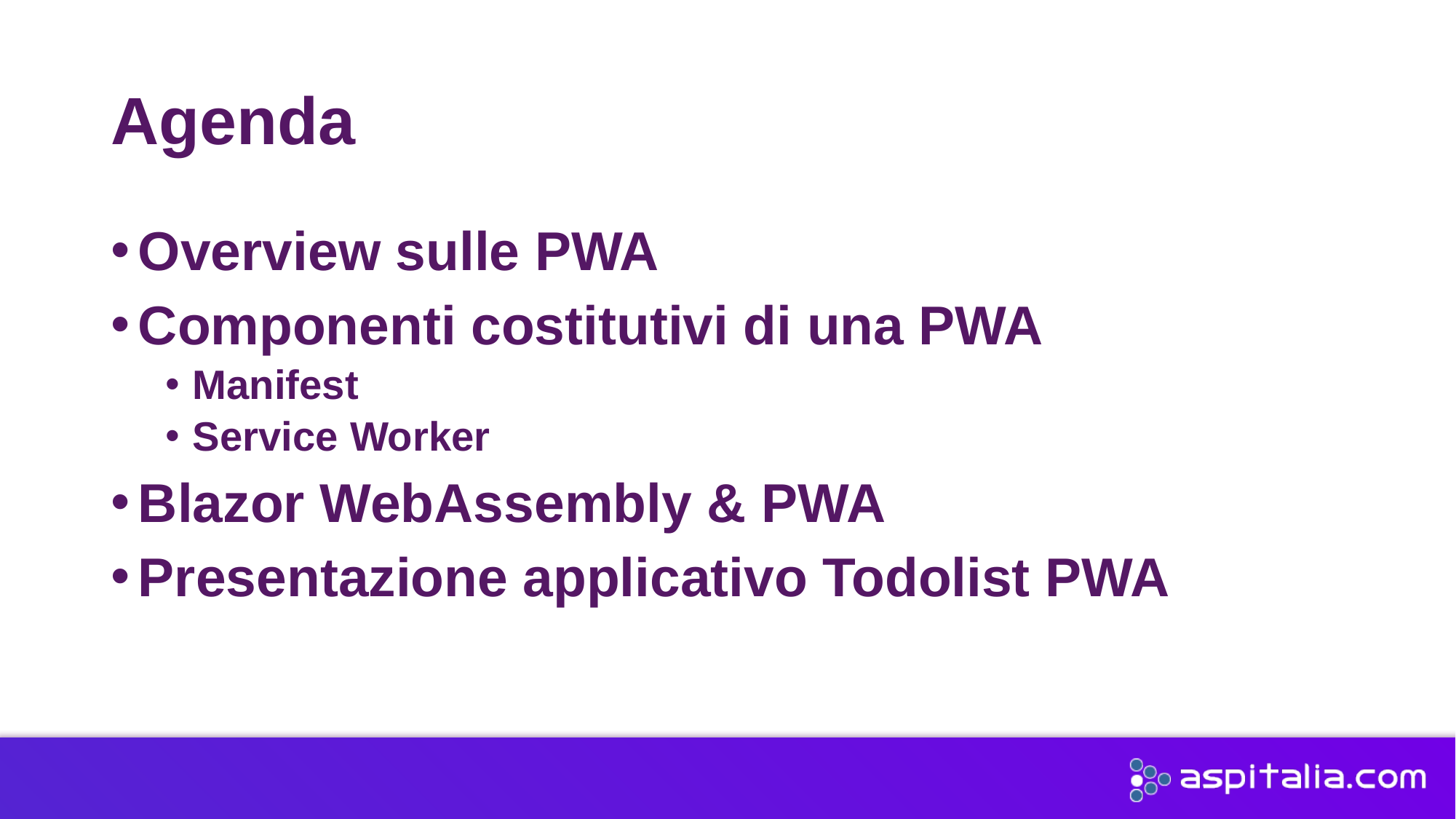

# Agenda
Overview sulle PWA
Componenti costitutivi di una PWA
Manifest
Service Worker
Blazor WebAssembly & PWA
Presentazione applicativo Todolist PWA